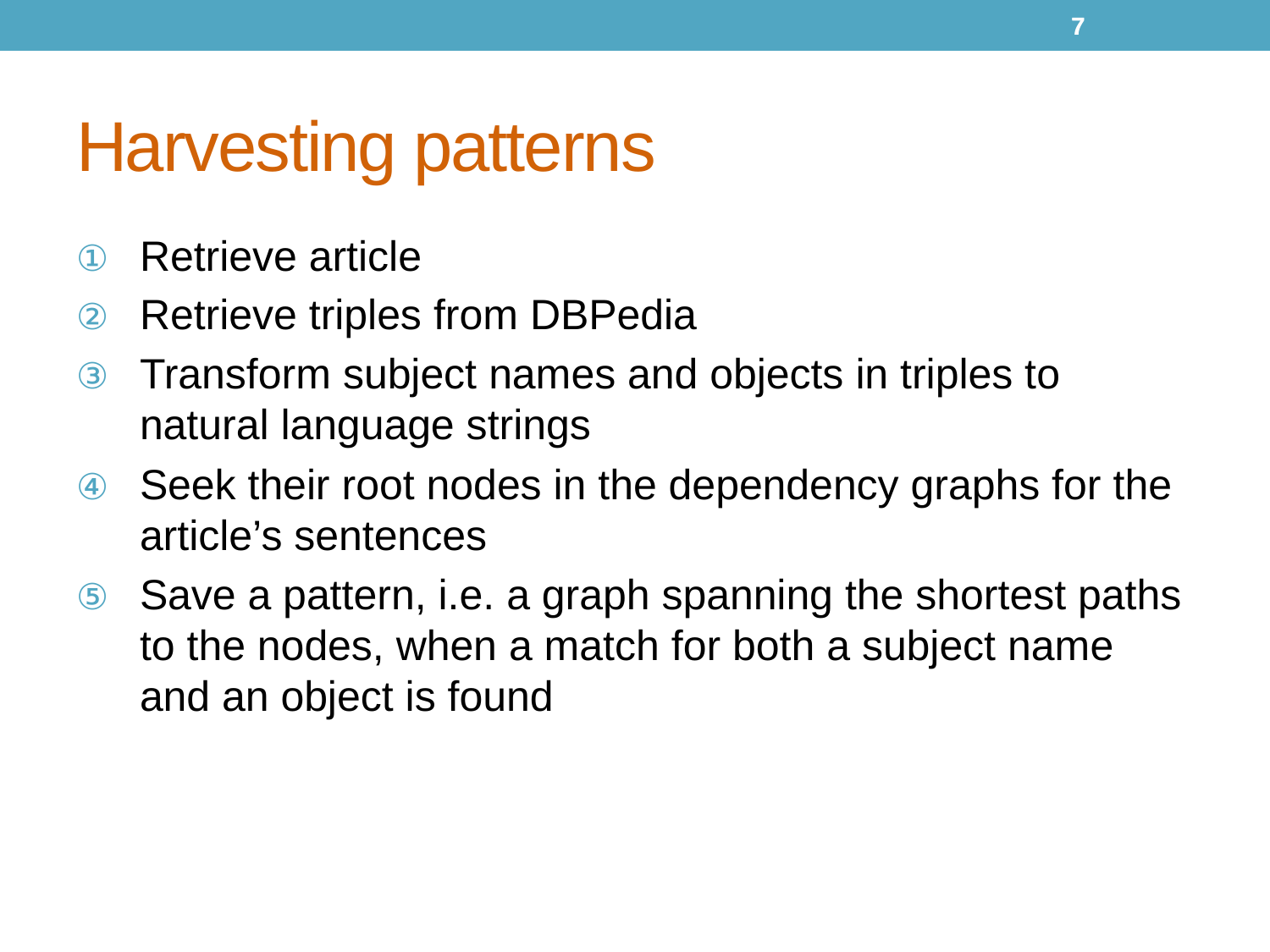

7
# Harvesting patterns
Retrieve article
Retrieve triples from DBPedia
Transform subject names and objects in triples to natural language strings
Seek their root nodes in the dependency graphs for the article’s sentences
Save a pattern, i.e. a graph spanning the shortest paths to the nodes, when a match for both a subject name and an object is found